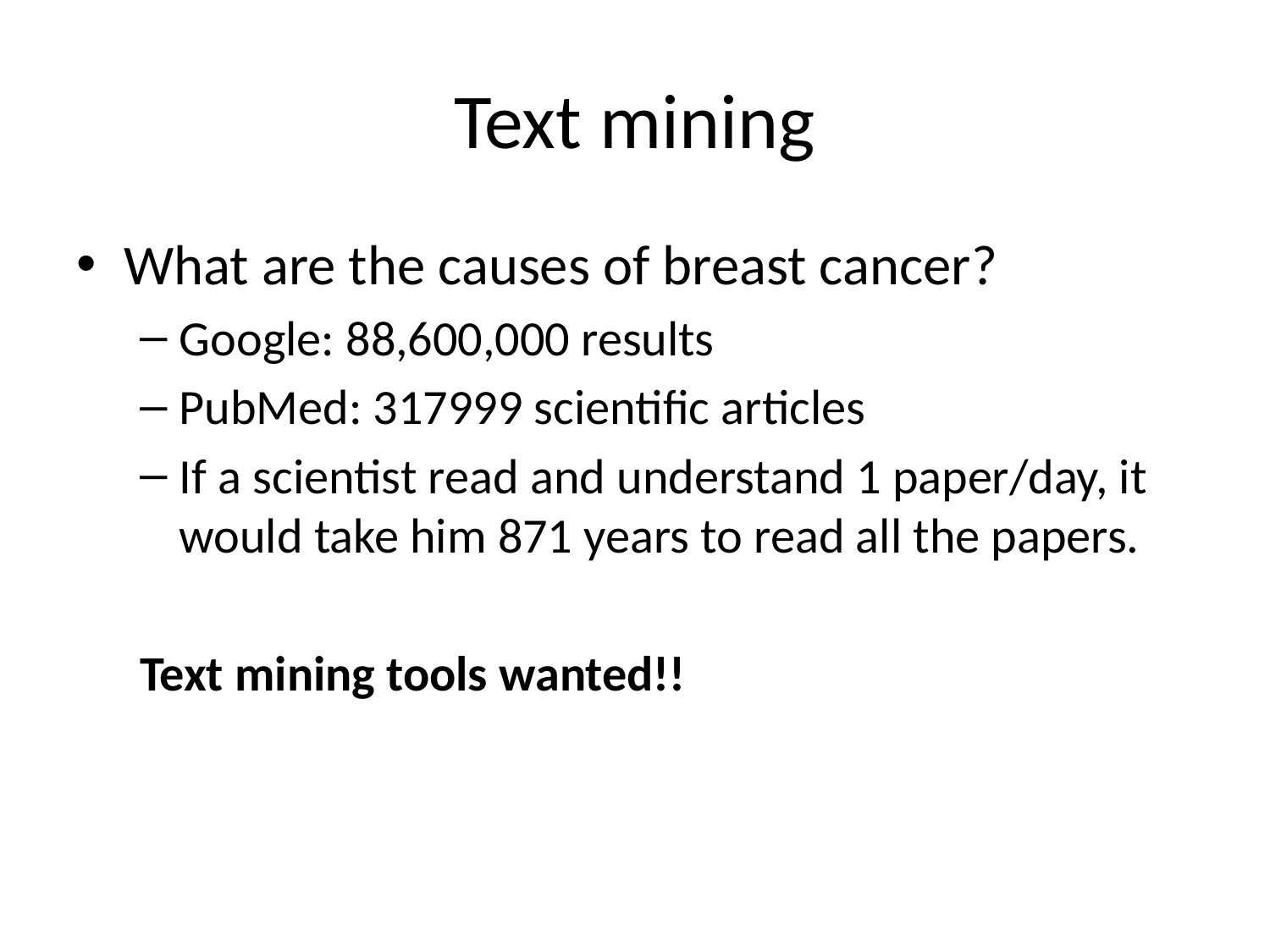

# Text mining
What are the causes of breast cancer?
Google: 88,600,000 results
PubMed: 317999 scientific articles
If a scientist read and understand 1 paper/day, it would take him 871 years to read all the papers.

Text mining tools wanted!!